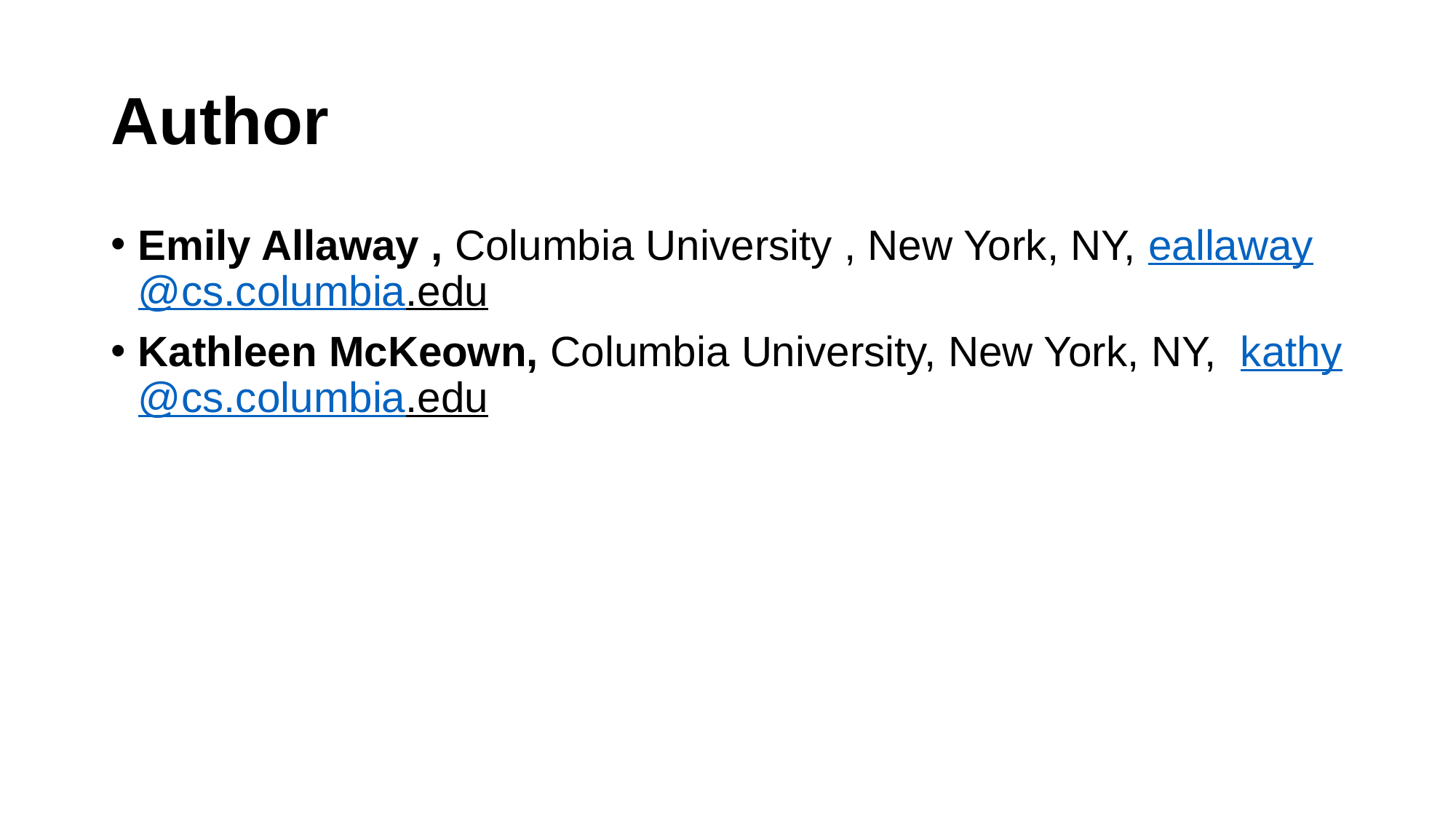

# Author
Emily Allaway , Columbia University , New York, NY, eallaway@cs.columbia.edu
Kathleen McKeown, Columbia University, New York, NY,  kathy@cs.columbia.edu